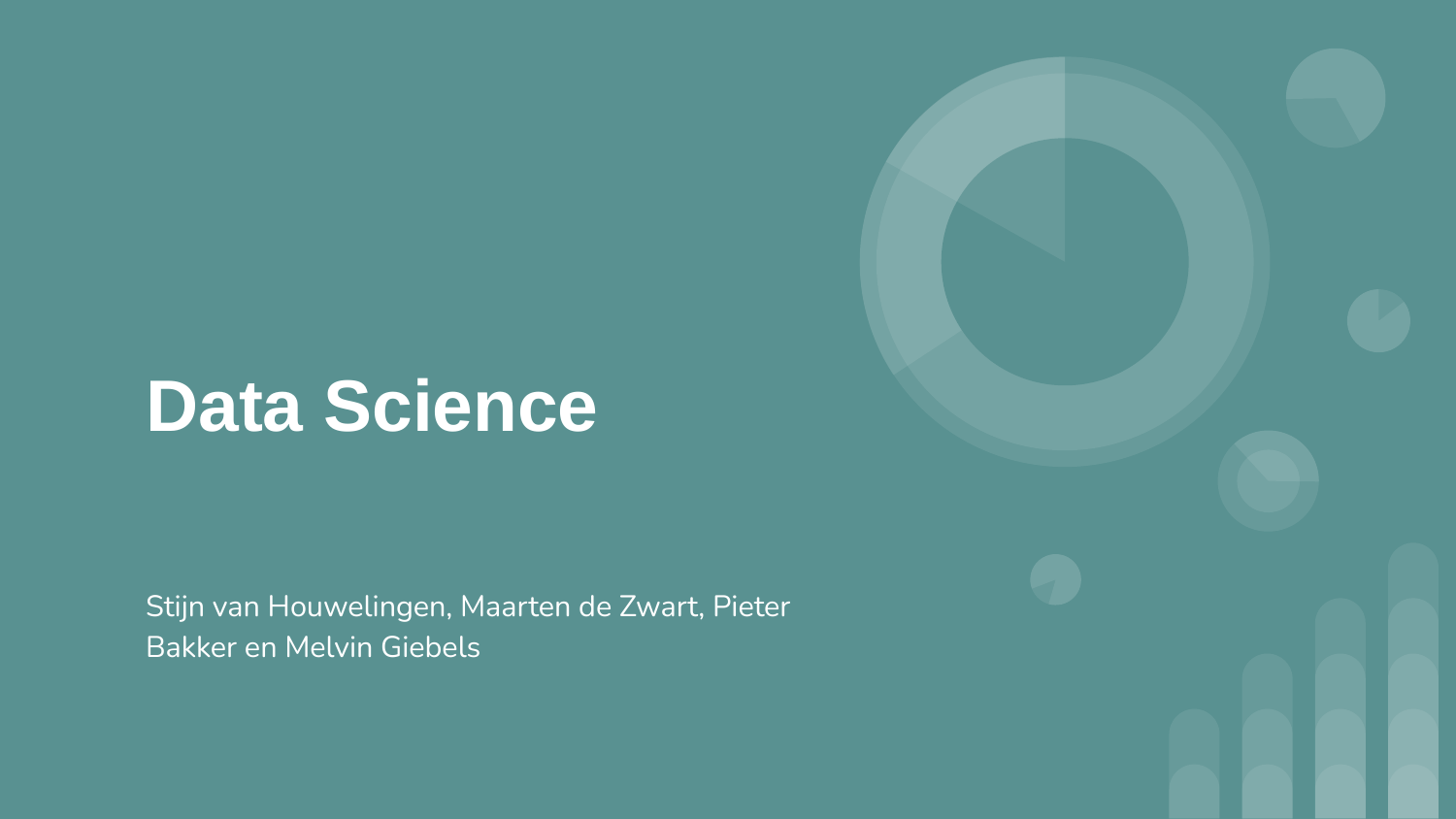

# Data Science
Stijn van Houwelingen, Maarten de Zwart, Pieter Bakker en Melvin Giebels